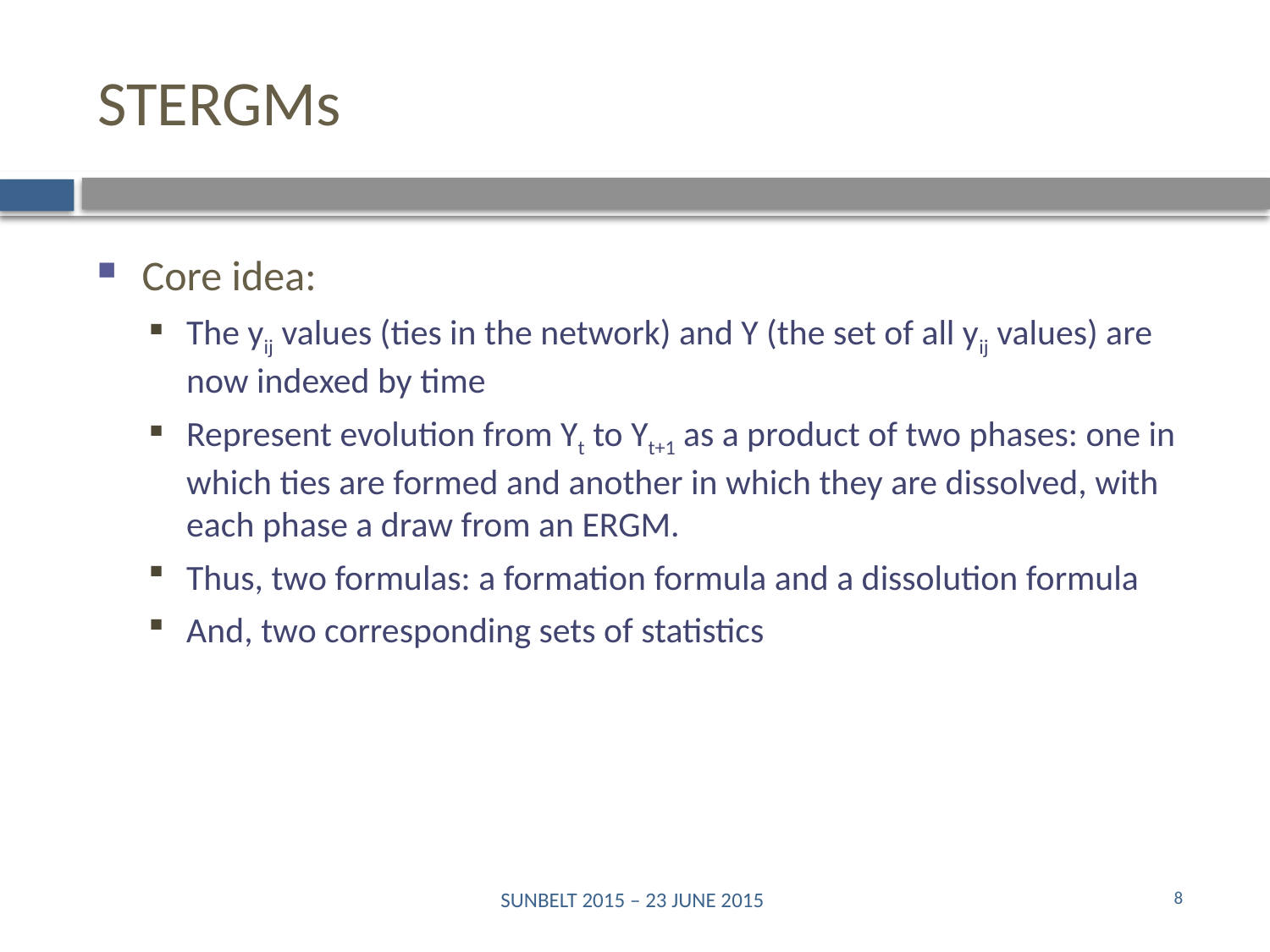

# STERGMs
Core idea:
The yij values (ties in the network) and Y (the set of all yij values) are now indexed by time
Represent evolution from Yt to Yt+1 as a product of two phases: one in which ties are formed and another in which they are dissolved, with each phase a draw from an ERGM.
Thus, two formulas: a formation formula and a dissolution formula
And, two corresponding sets of statistics

SUNBELT 2015 – 23 JUNE 2015
8